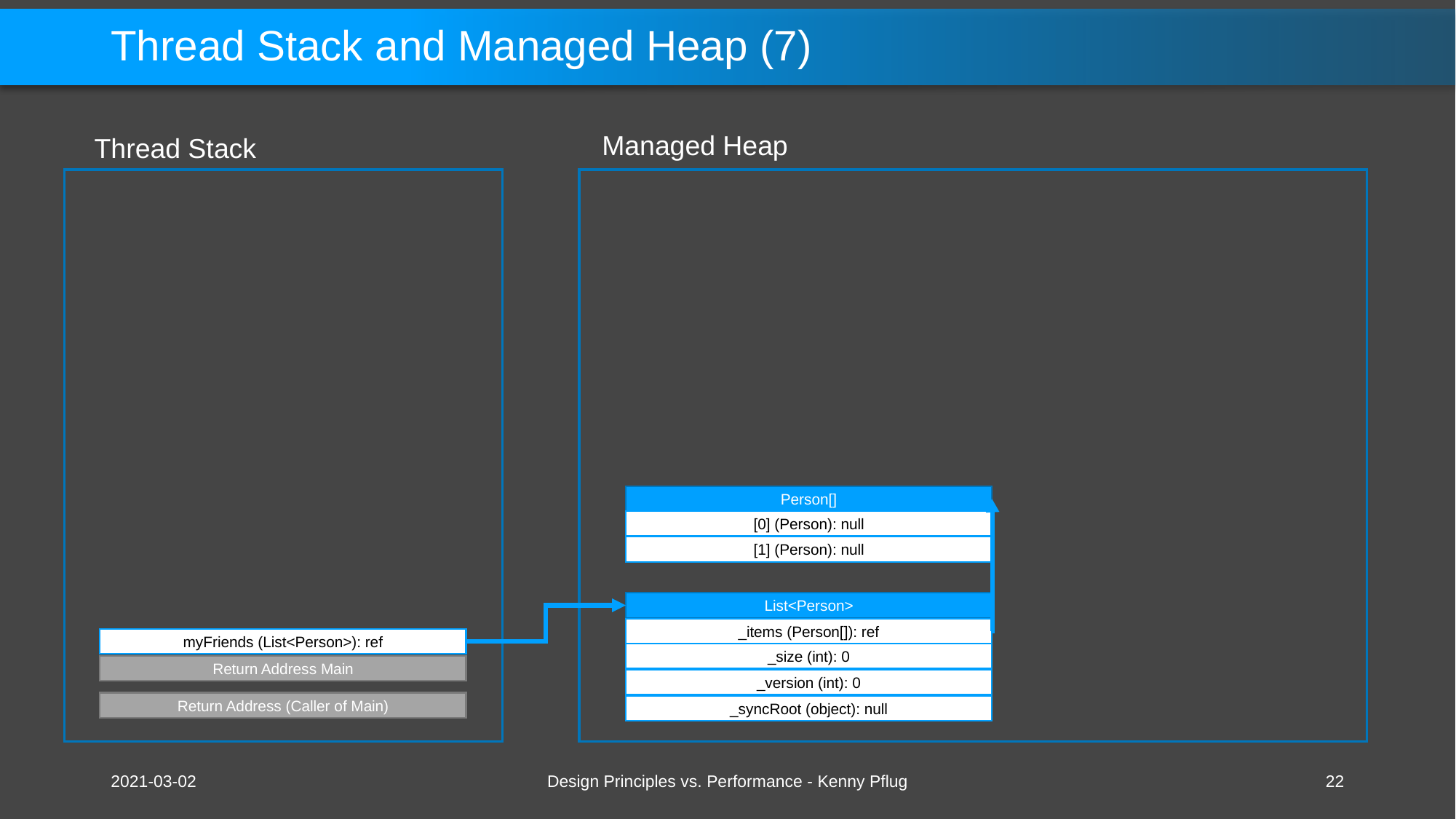

# Thread Stack and Managed Heap (7)
Managed Heap
Thread Stack

Person[]
[0] (Person): null
[1] (Person): null
List<Person>
_items (Person[]): ref
myFriends (List<Person>): ref
_size (int): 0
Return Address Main
_version (int): 0
Return Address (Caller of Main)
_syncRoot (object): null
2021-03-02
Design Principles vs. Performance - Kenny Pflug
22